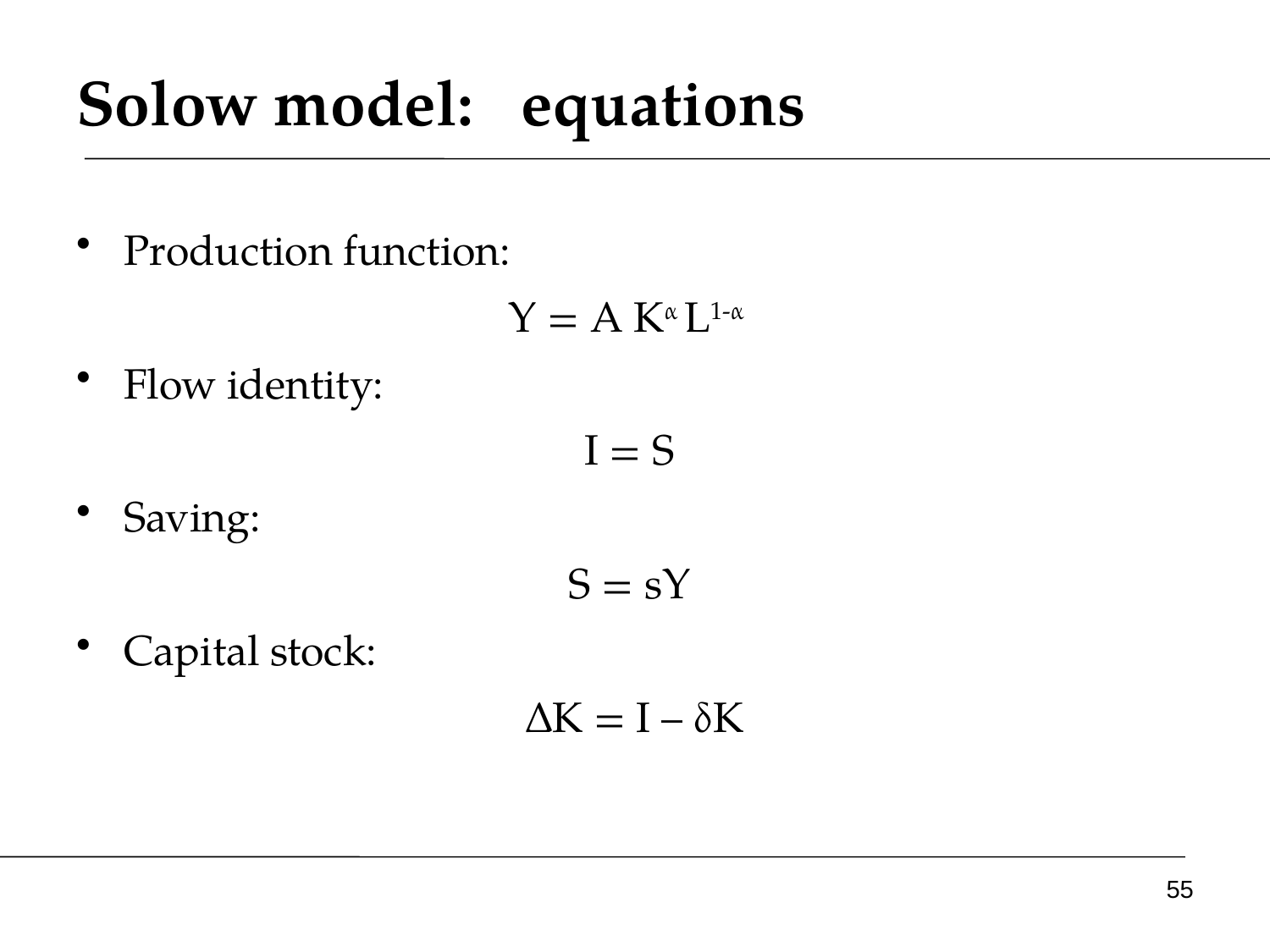

# Solow model:   equations
Production function:
Y = A Kα L1-α
Flow identity:
I = S
Saving:
S = sY
Capital stock:
ΔK = I – δK
55